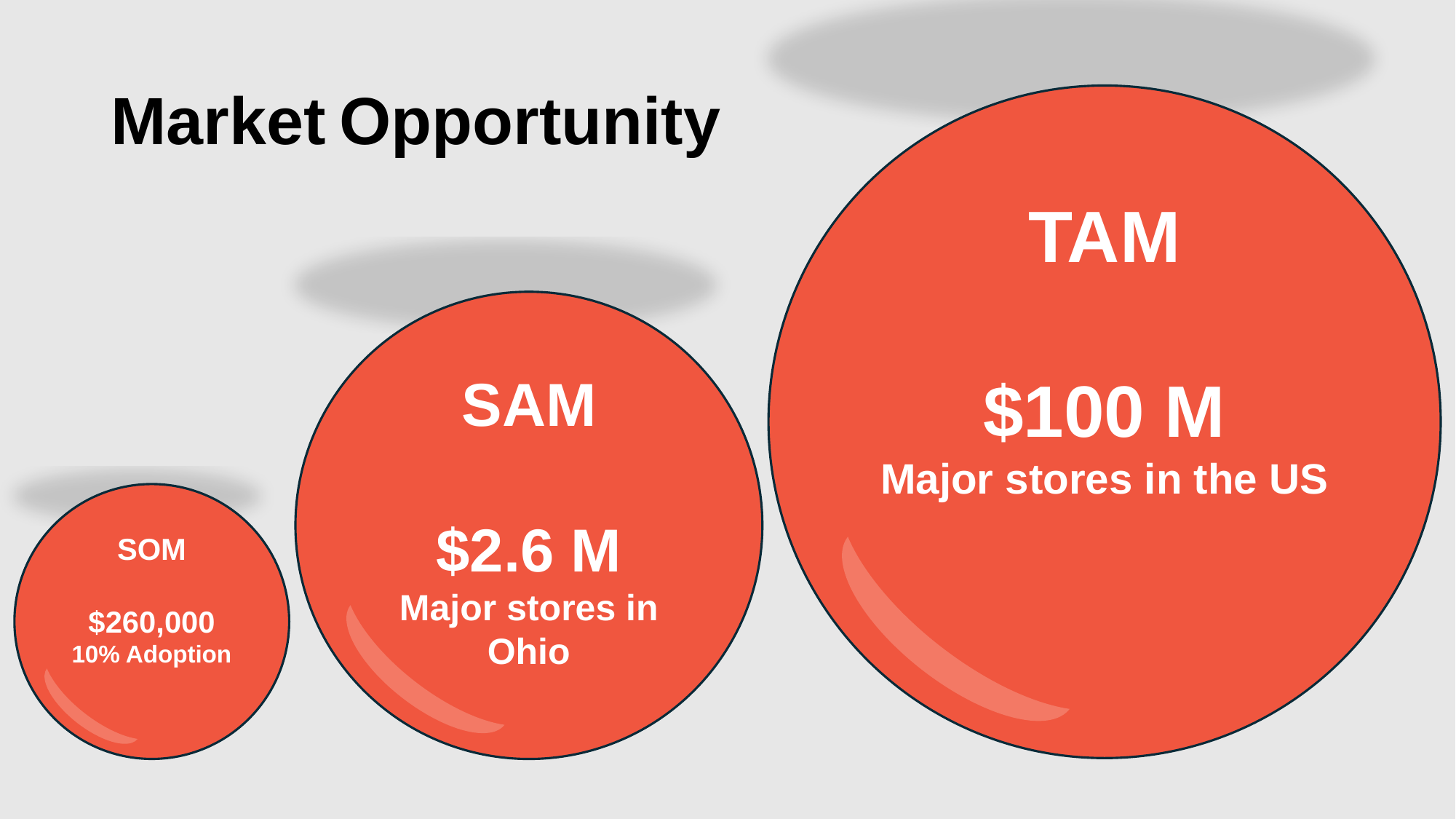

# Market Opportunity
TAM

$100 M
Major stores in the US

SAM

$2.6 M
Major stores in Ohio

SOM

$260,000
10% Adoption